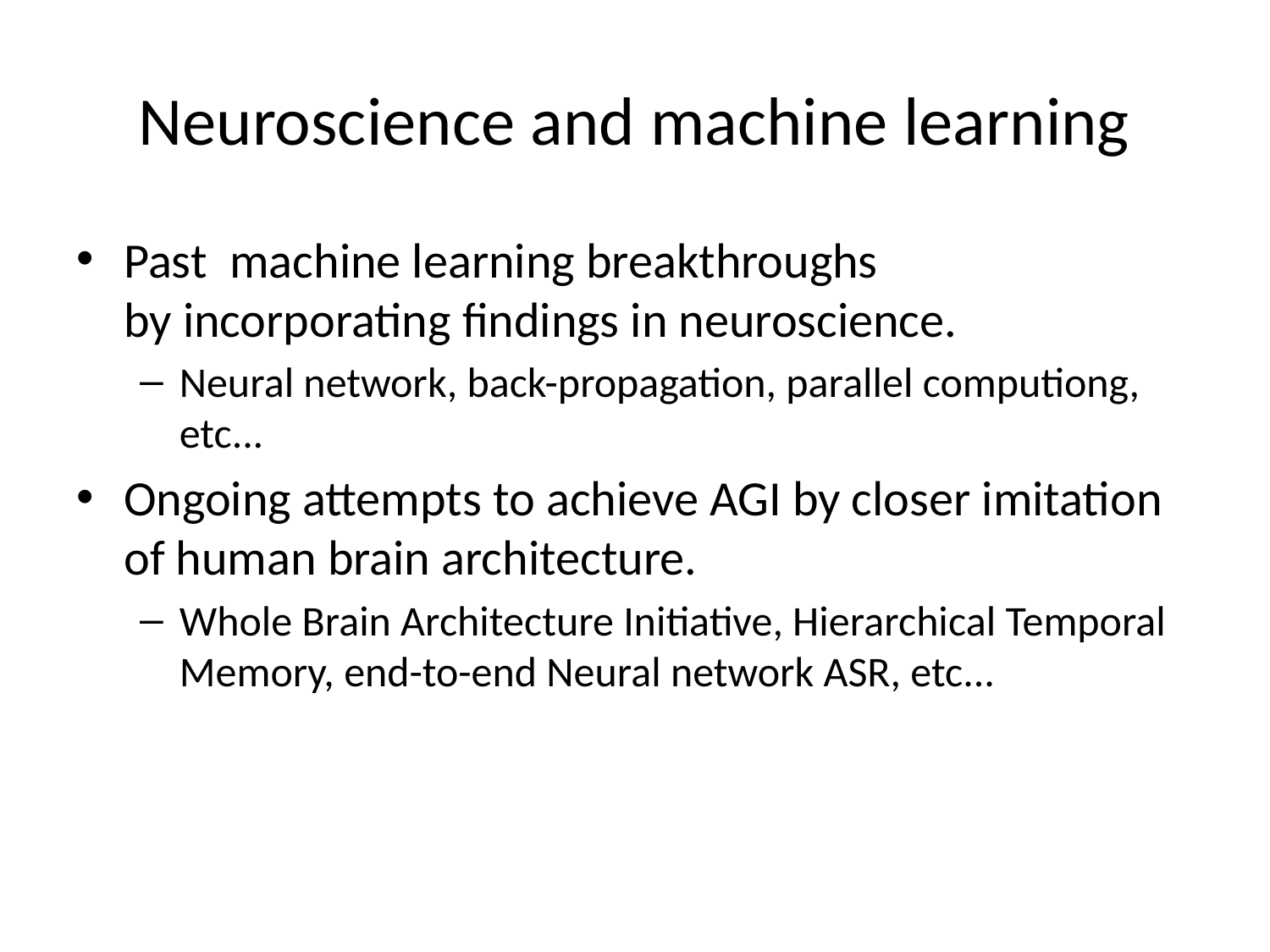

# Neuroscience and machine learning
Past  machine learning breakthroughs by incorporating findings in neuroscience.
Neural network, back-propagation, parallel computiong, etc...
Ongoing attempts to achieve AGI by closer imitation of human brain architecture.
Whole Brain Architecture Initiative, Hierarchical Temporal Memory, end-to-end Neural network ASR, etc...